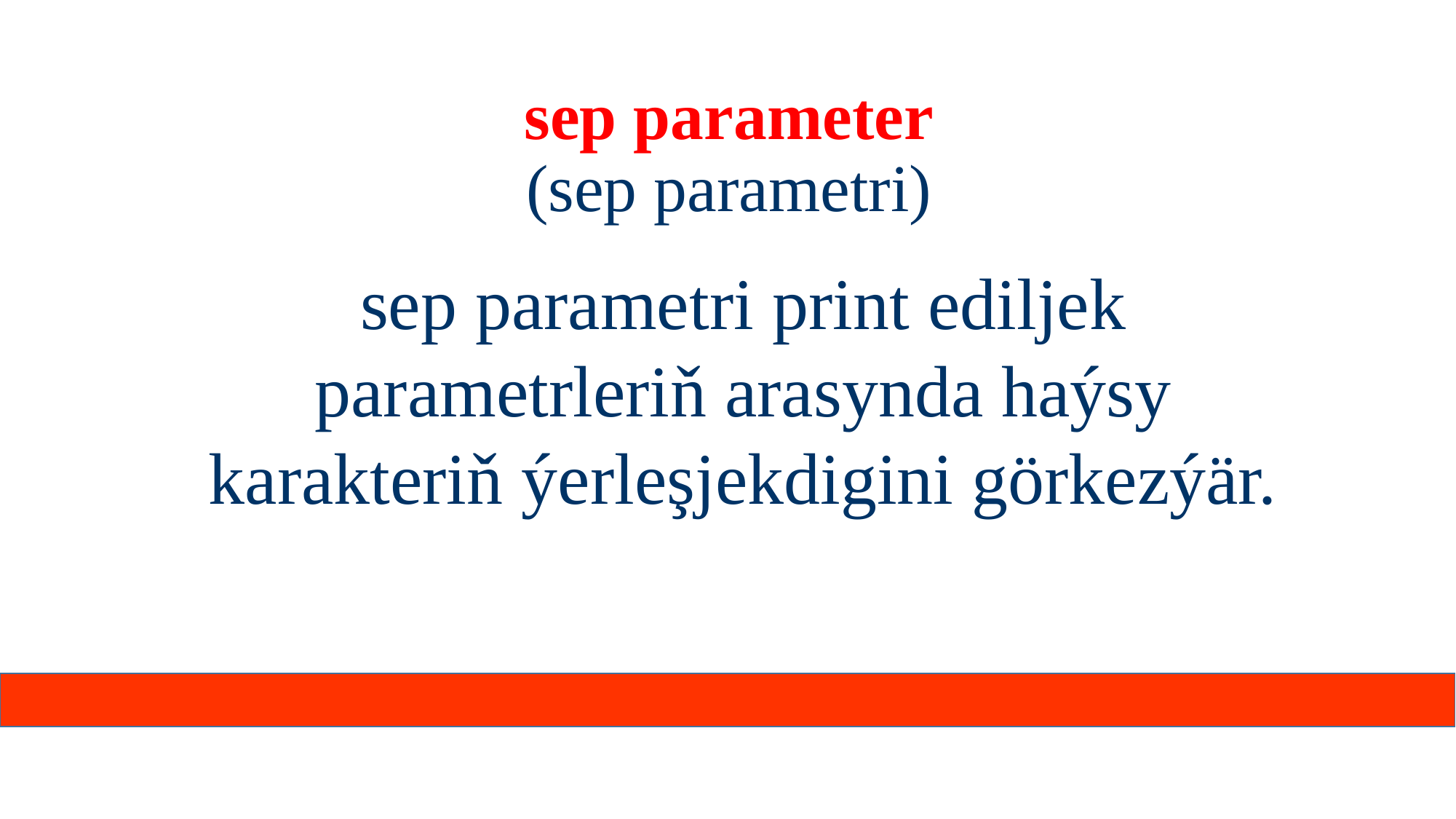

# sep parameter (sep parametri)
sep parametri print ediljek parametrleriň arasynda haýsy karakteriň ýerleşjekdigini görkezýär.